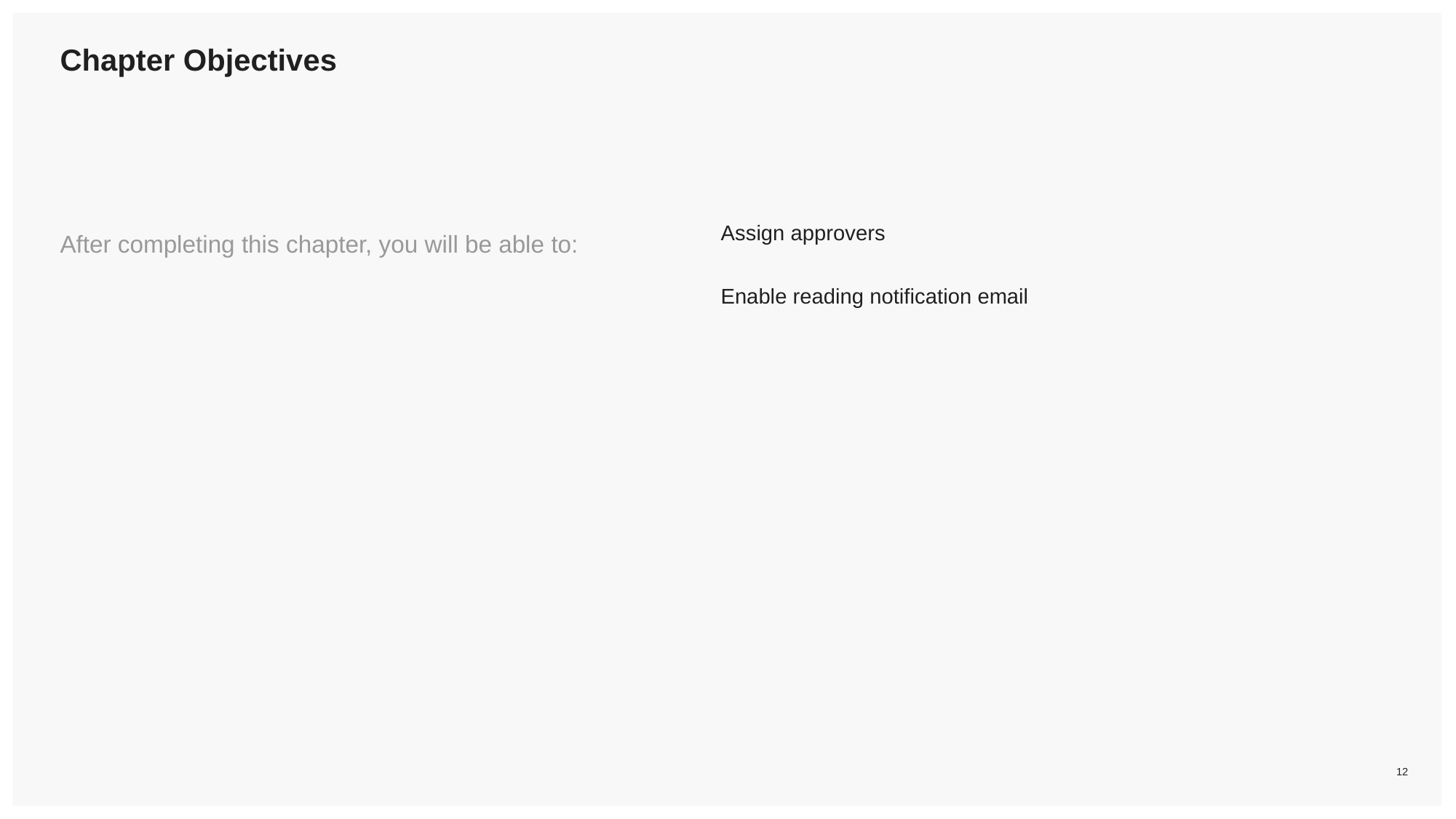

# Chapter Objectives
Assign approvers

Enable reading notification email

After completing this chapter, you will be able to:
12